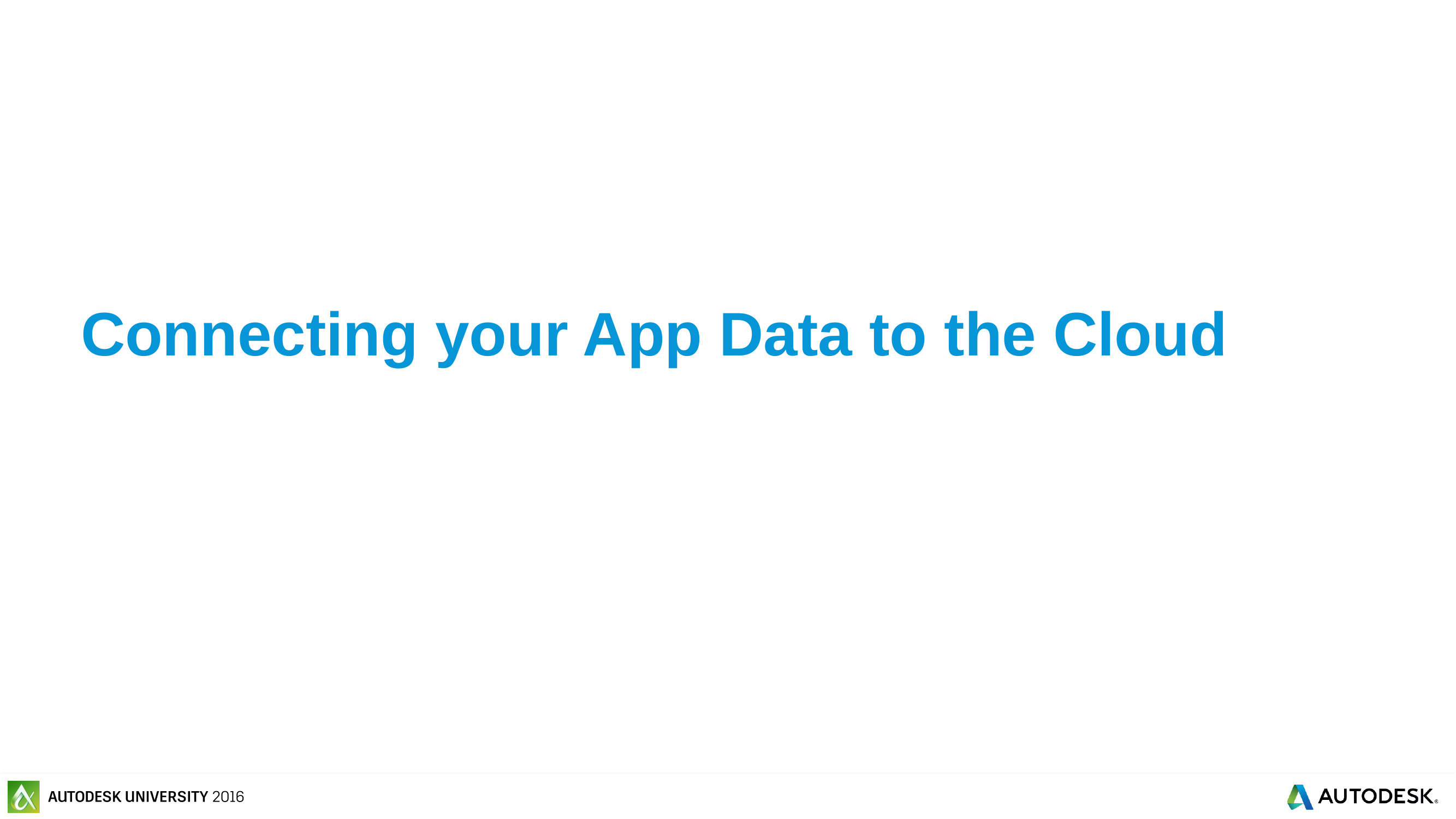

Connecting your App Data to the Cloud